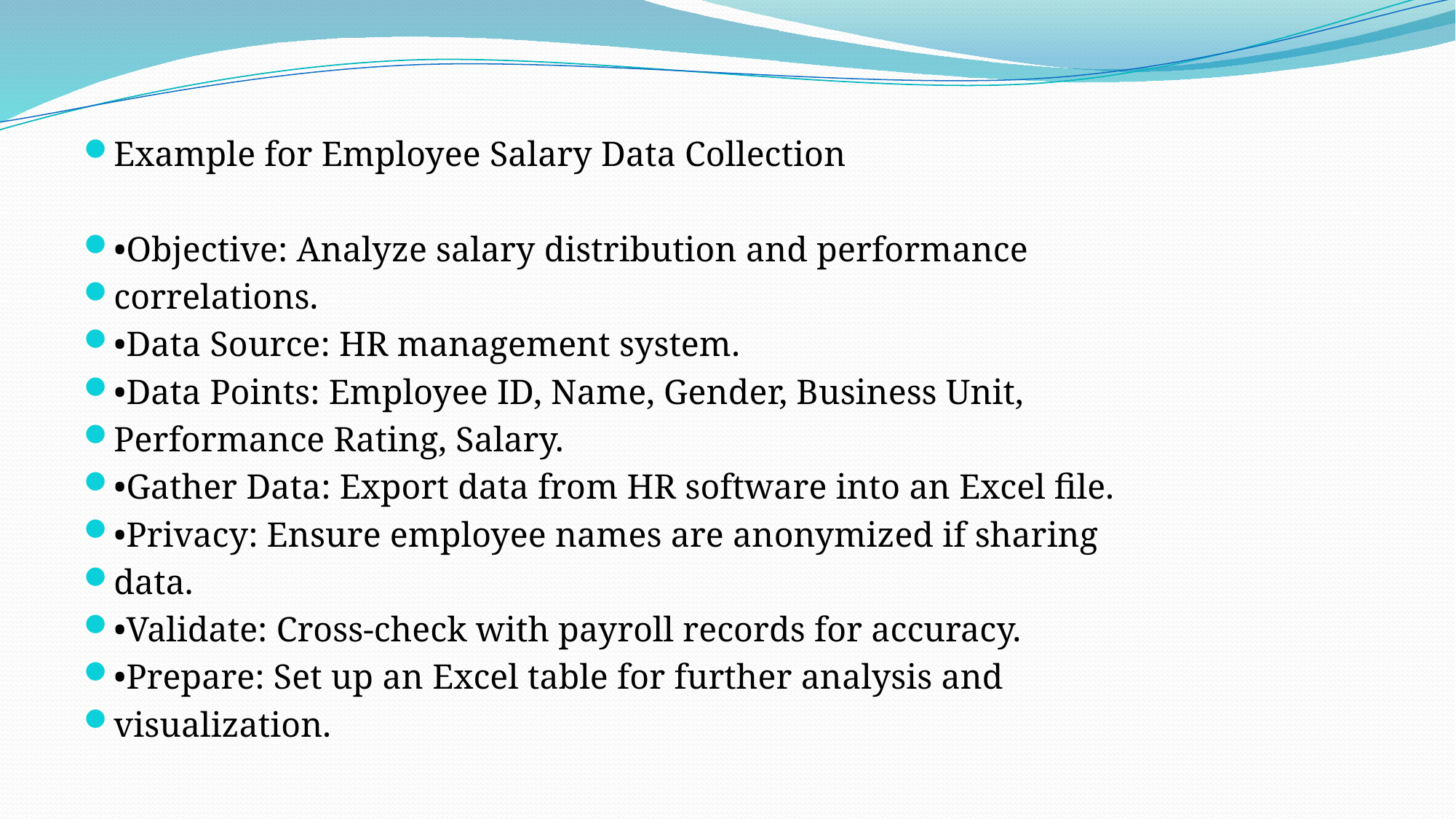

#
Example for Employee Salary Data Collection

•Objective: Analyze salary distribution and performance
correlations.
•Data Source: HR management system.
•Data Points: Employee ID, Name, Gender, Business Unit,
Performance Rating, Salary.
•Gather Data: Export data from HR software into an Excel file.
•Privacy: Ensure employee names are anonymized if sharing
data.
•Validate: Cross-check with payroll records for accuracy.
•Prepare: Set up an Excel table for further analysis and
visualization.